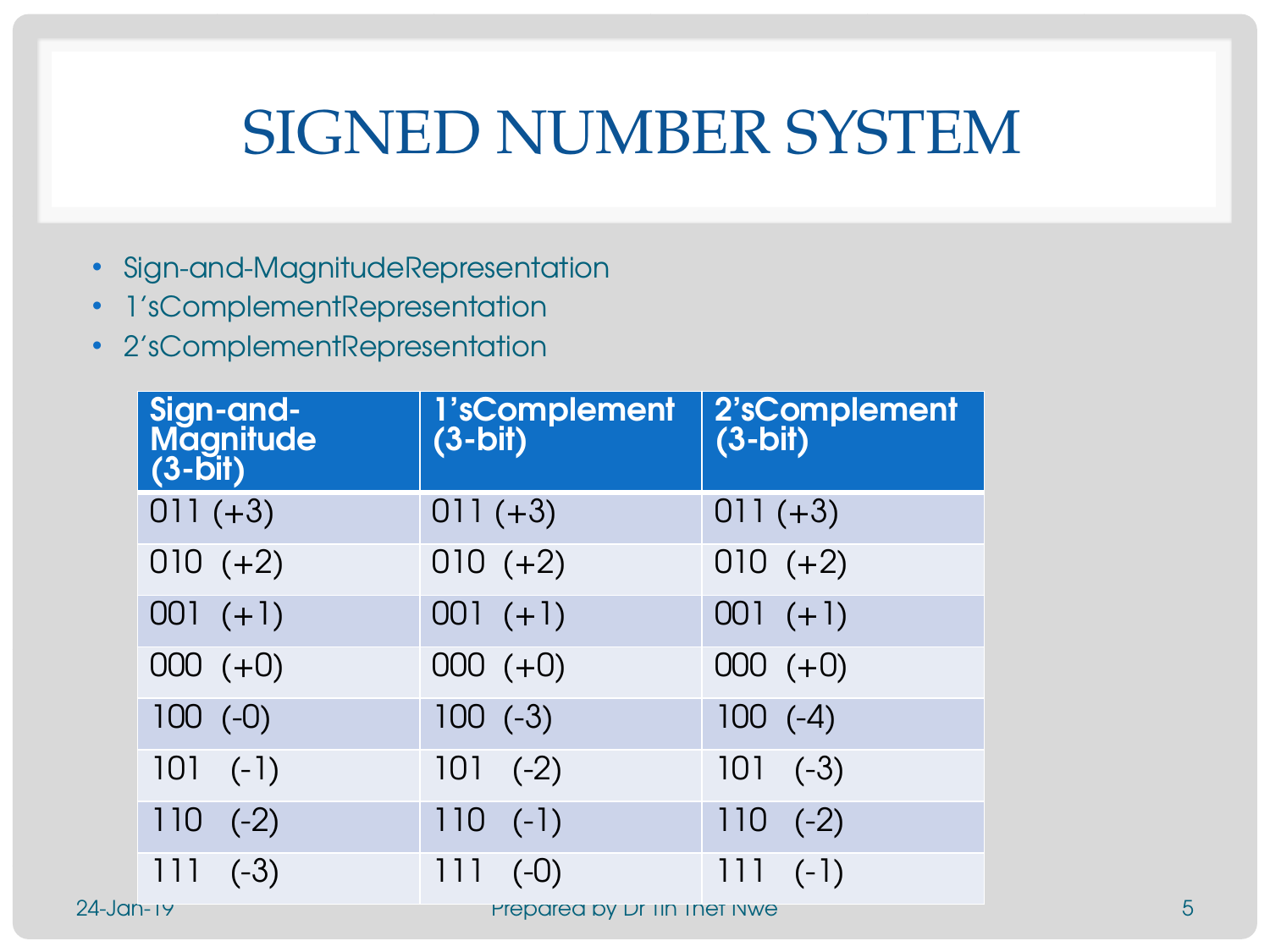

# signed number system
Sign-and-MagnitudeRepresentation
1’sComplementRepresentation
2’sComplementRepresentation

| Sign-and-Magnitude (3-bit) | 1’sComplement (3-bit) | 2’sComplement (3-bit) |
| --- | --- | --- |
| 011 (+3) | 011 (+3) | 011 (+3) |
| 010 (+2) | 010 (+2) | 010 (+2) |
| 001 (+1) | 001 (+1) | 001 (+1) |
| 000 (+0) | 000 (+0) | 000 (+0) |
| 100 (-0) | 100 (-3) | 100 (-4) |
| 101 (-1) | 101 (-2) | 101 (-3) |
| 110 (-2) | 110 (-1) | 110 (-2) |
| 111 (-3) | 111 (-0) | 111 (-1) |
24-Jan-19
Prepared by Dr Tin Thet Nwe
5